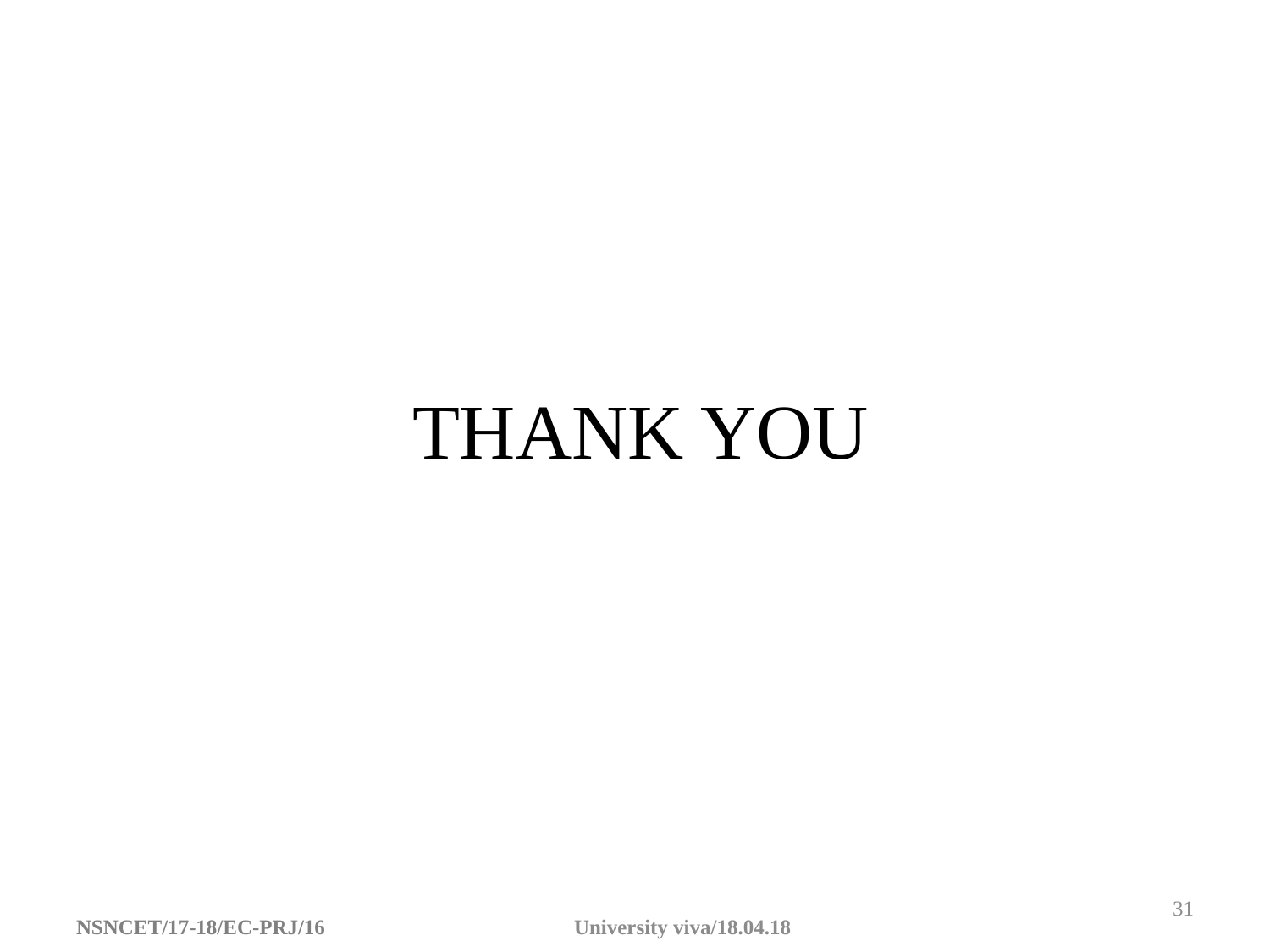

# THANK YOU
31
NSNCET/17-18/EC-PRJ/16                                               University viva/18.04.18